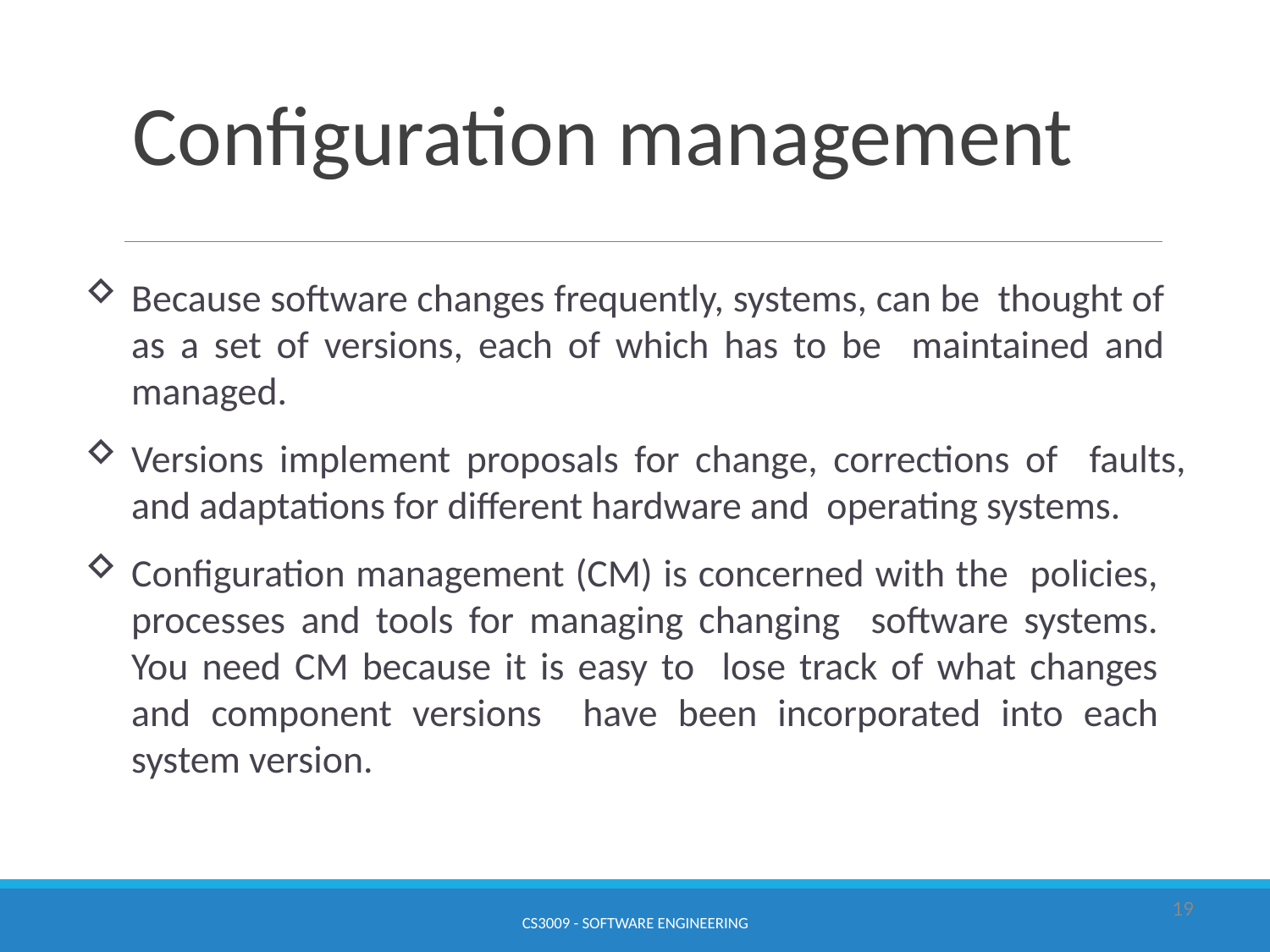

# Configuration management
Because software changes frequently, systems, can be  thought of as a set of versions, each of which has to be  maintained and managed.
Versions implement proposals for change, corrections of  faults, and adaptations for different hardware and  operating systems.
Configuration management (CM) is concerned with the  policies, processes and tools for managing changing  software systems. You need CM because it is easy to  lose track of what changes and component versions  have been incorporated into each system version.
CS3009 - Software Engineering
19